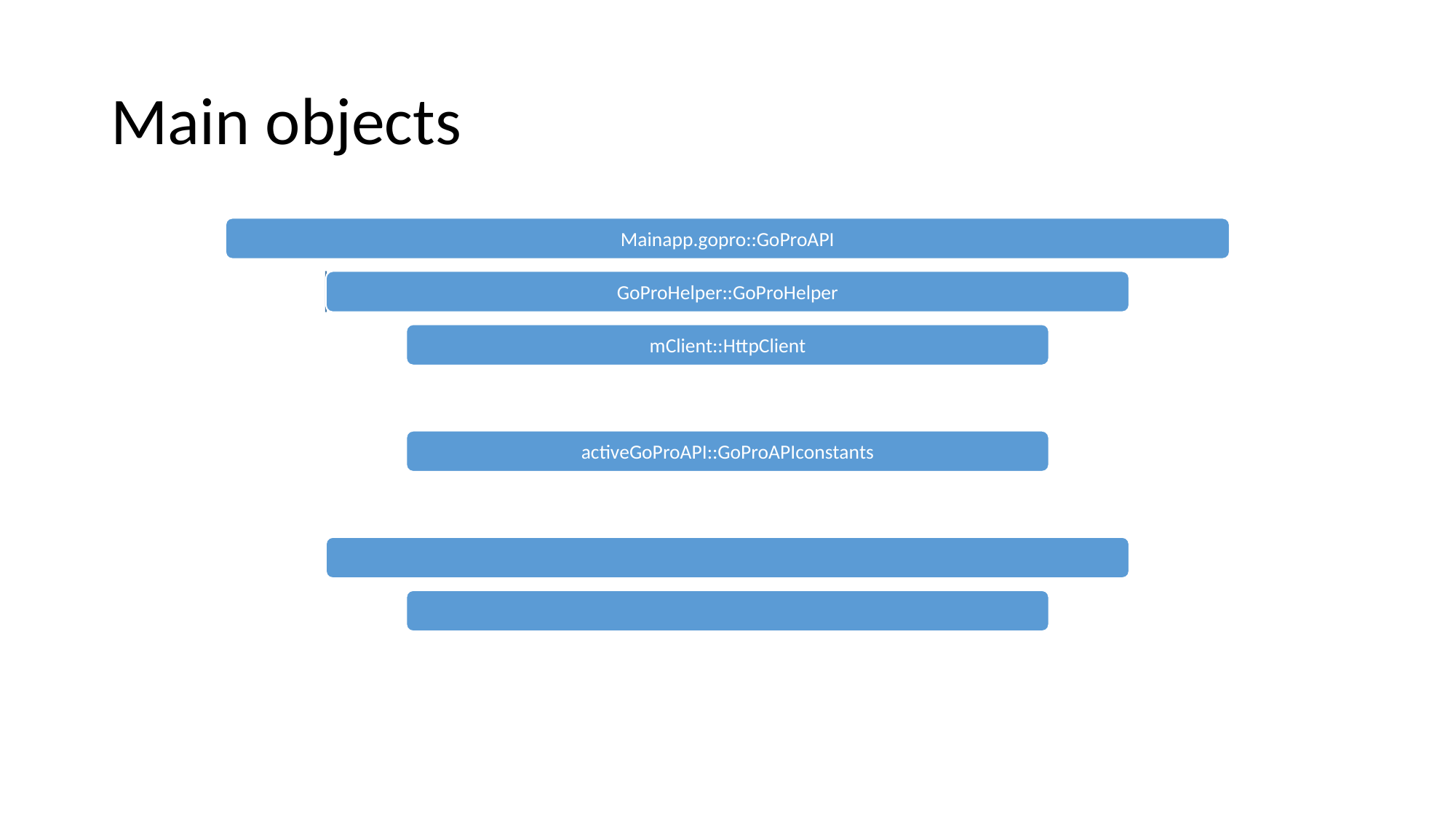

# Main objects
Mainapp.gopro::GoProAPI
GoProHelper::GoProHelper
mClient::HttpClient
activeGoProAPI::GoProAPIconstants